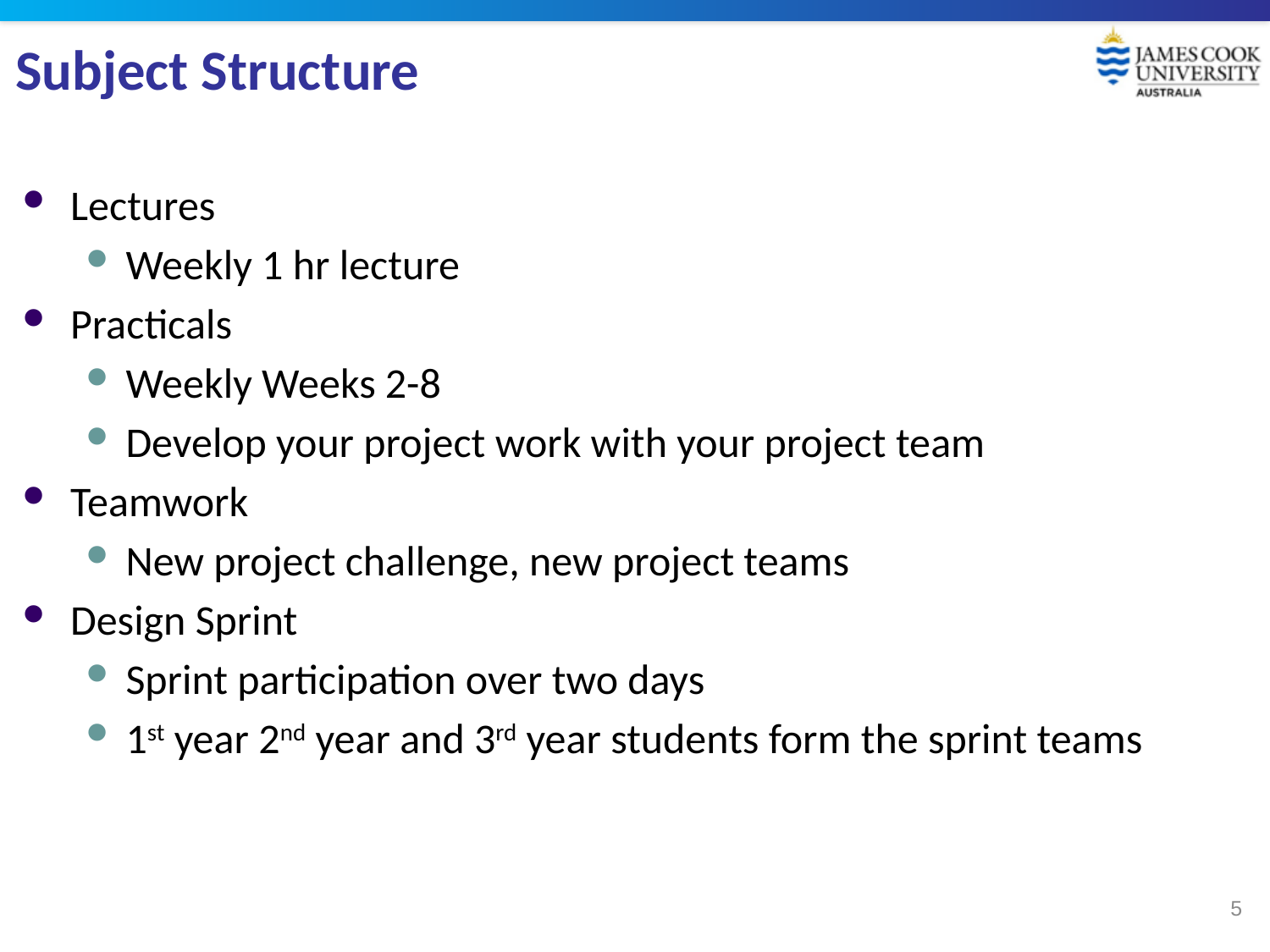

# Subject Structure
Lectures
Weekly 1 hr lecture
Practicals
Weekly Weeks 2-8
Develop your project work with your project team
Teamwork
New project challenge, new project teams
Design Sprint
Sprint participation over two days
1st year 2nd year and 3rd year students form the sprint teams
5